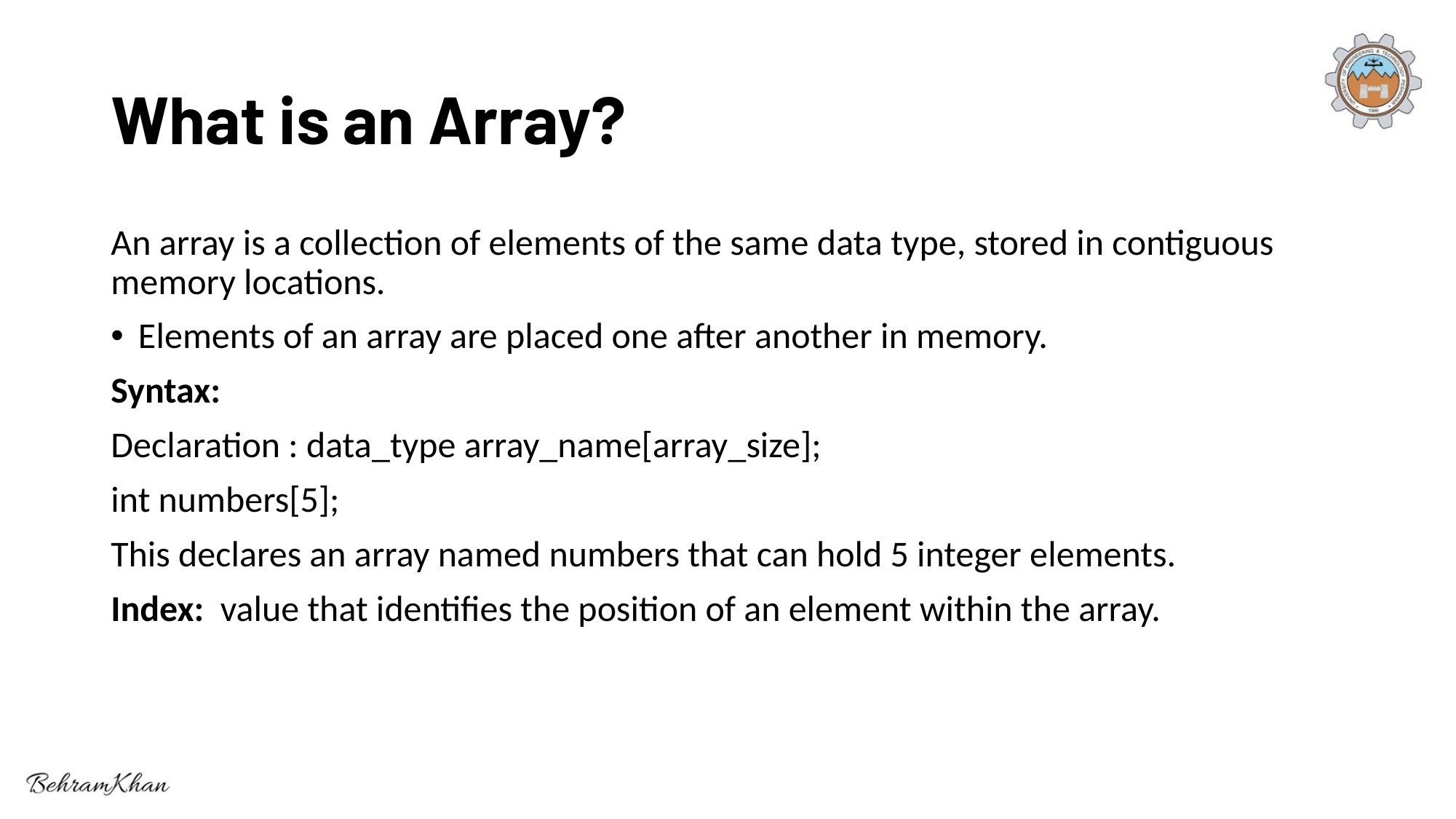

# What is an Array?
An array is a collection of elements of the same data type, stored in contiguous memory locations.
Elements of an array are placed one after another in memory.
Syntax:
Declaration : data_type array_name[array_size];
int numbers[5];
This declares an array named numbers that can hold 5 integer elements.
Index:  value that identifies the position of an element within the array.